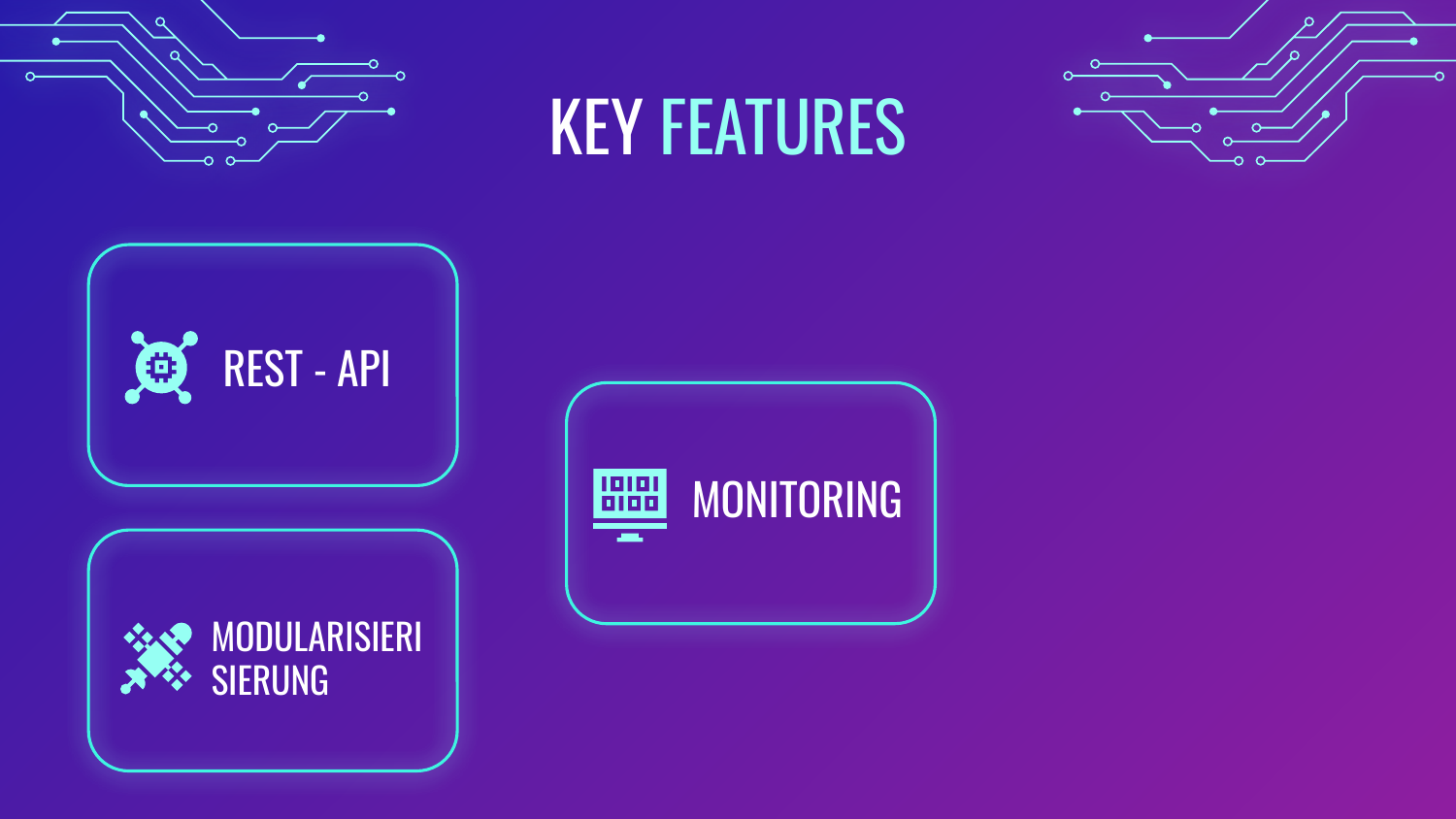

KEY FEATURES

# REST - API

MONITORING

MODULARISIERISIERUNG